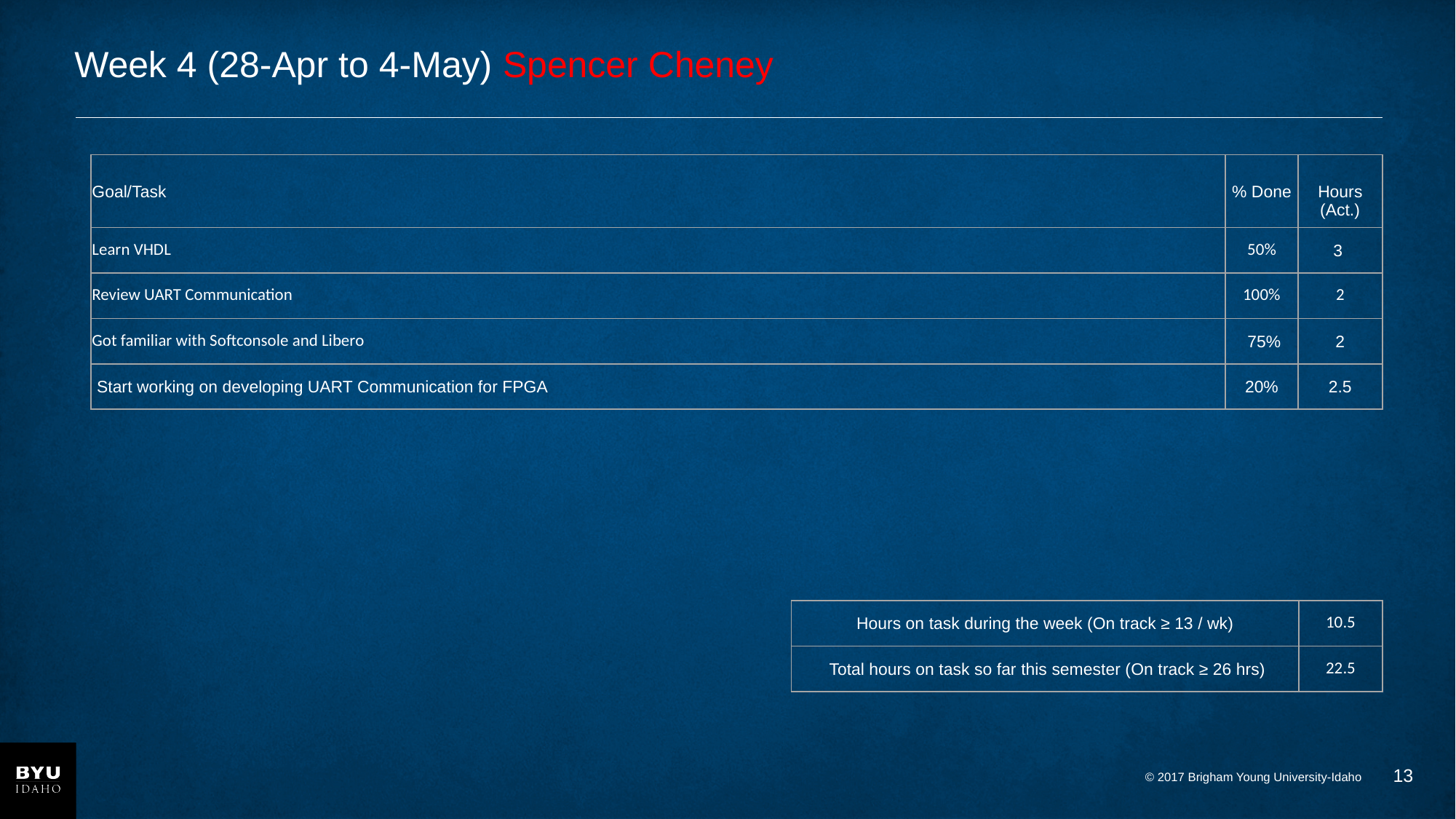

# Week 4 (28-Apr to 4-May) Spencer Cheney
| Goal/Task | % Done | Hours (Act.) |
| --- | --- | --- |
| Learn VHDL | 50% | 3 |
| Review UART Communication | 100% | 2 |
| Got familiar with Softconsole and Libero | 75% | 2 |
| Start working on developing UART Communication for FPGA | 20% | 2.5 |
| Hours on task during the week (On track ≥ 13 / wk) | 10.5 |
| --- | --- |
| Total hours on task so far this semester (On track ≥ 26 hrs) | 22.5 |